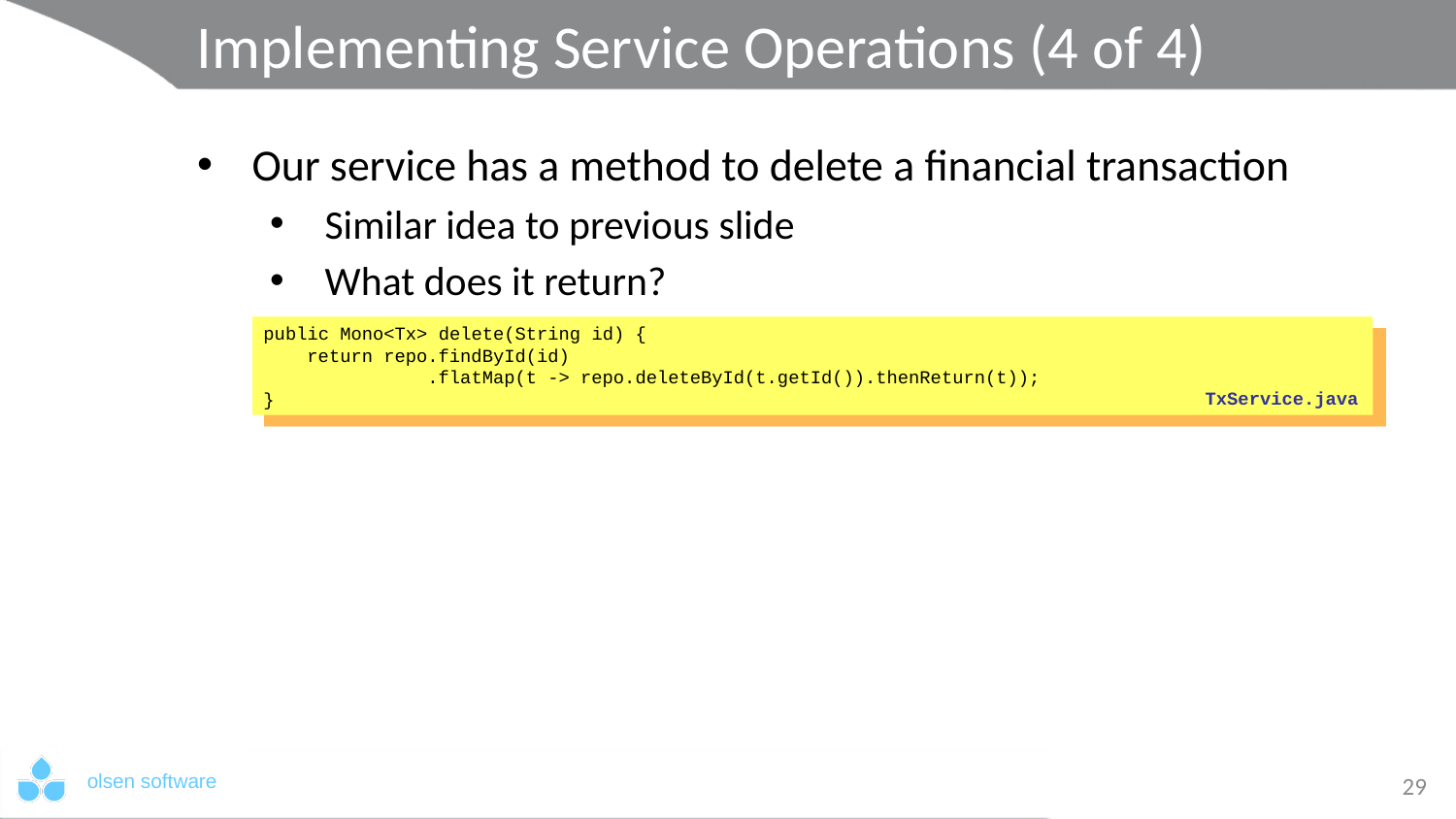

# Implementing Service Operations (4 of 4)
Our service has a method to delete a financial transaction
 Similar idea to previous slide
 What does it return?
public Mono<Tx> delete(String id) {
    return repo.findById(id)
               .flatMap(t -> repo.deleteById(t.getId()).thenReturn(t));
}
TxService.java
29